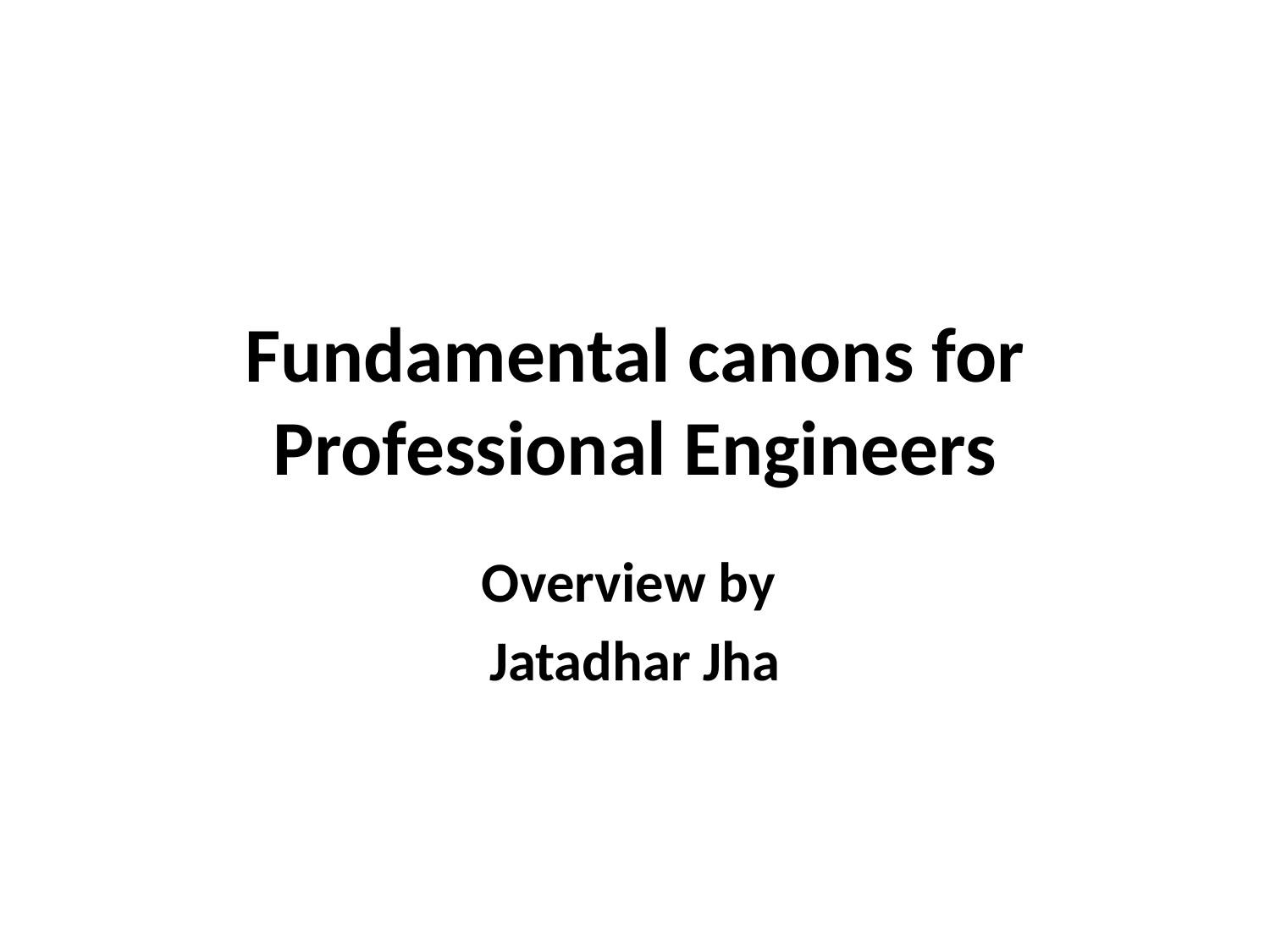

# Fundamental canons for Professional Engineers
Overview by
Jatadhar Jha